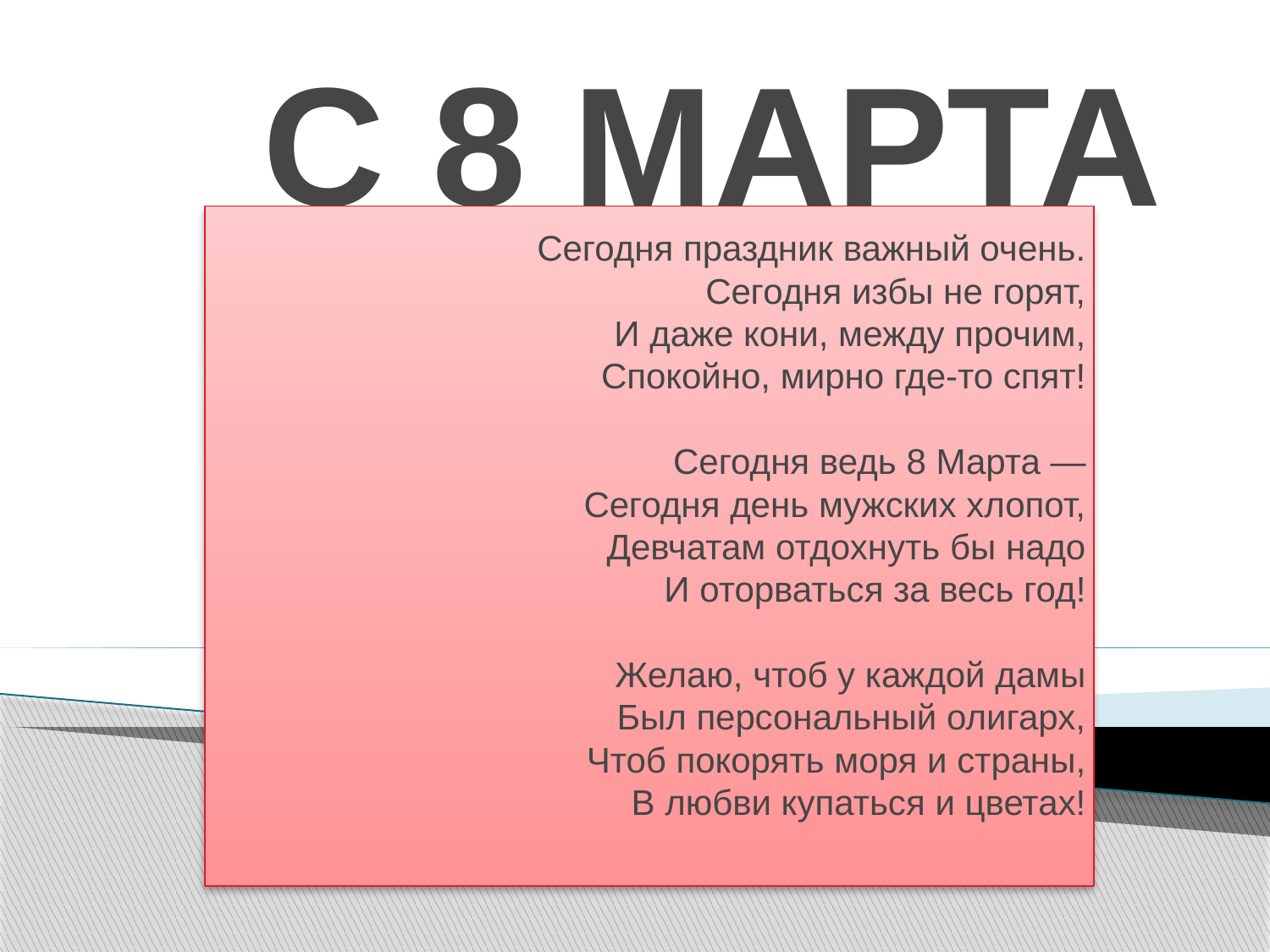

# С 8 МАРТА

Сегодня праздник важный очень.
Сегодня избы не горят,
И даже кони, между прочим,
Спокойно, мирно где-то спят!
Сегодня ведь 8 Марта —
Сегодня день мужских хлопот,
Девчатам отдохнуть бы надо
И оторваться за весь год!
Желаю, чтоб у каждой дамы
Был персональный олигарх,
Чтоб покорять моря и страны,
В любви купаться и цветах!